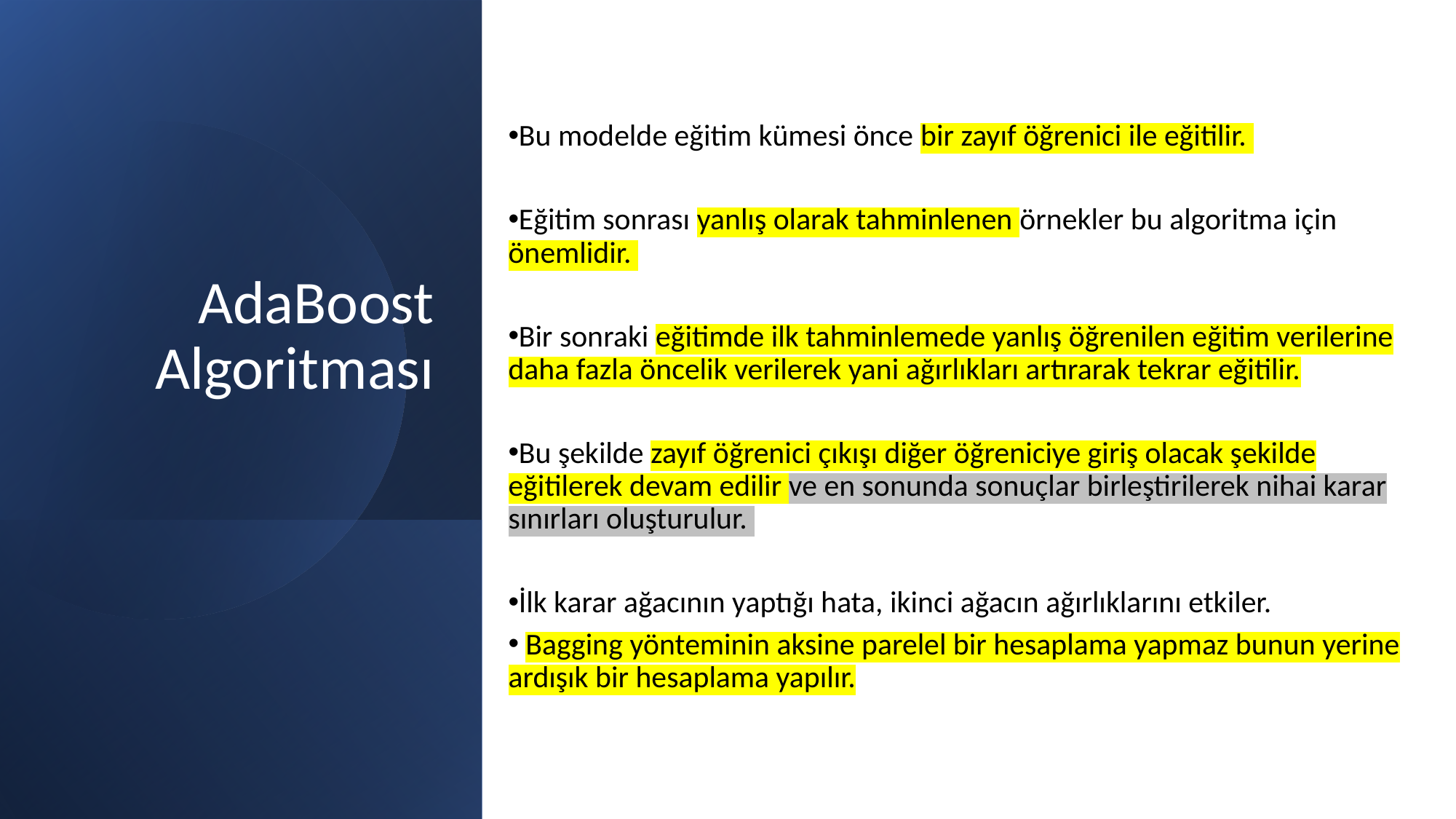

Bu modelde eğitim kümesi önce bir zayıf öğrenici ile eğitilir.

Eğitim sonrası yanlış olarak tahminlenen örnekler bu algoritma için önemlidir.

Bir sonraki eğitimde ilk tahminlemede yanlış öğrenilen eğitim verilerine daha fazla öncelik verilerek yani ağırlıkları artırarak tekrar eğitilir.

Bu şekilde zayıf öğrenici çıkışı diğer öğreniciye giriş olacak şekilde eğitilerek devam edilir ve en sonunda sonuçlar birleştirilerek nihai karar sınırları oluşturulur.

İlk karar ağacının yaptığı hata, ikinci ağacın ağırlıklarını etkiler.
 Bagging yönteminin aksine parelel bir hesaplama yapmaz bunun yerine ardışık bir hesaplama yapılır.

AdaBoost Algoritması